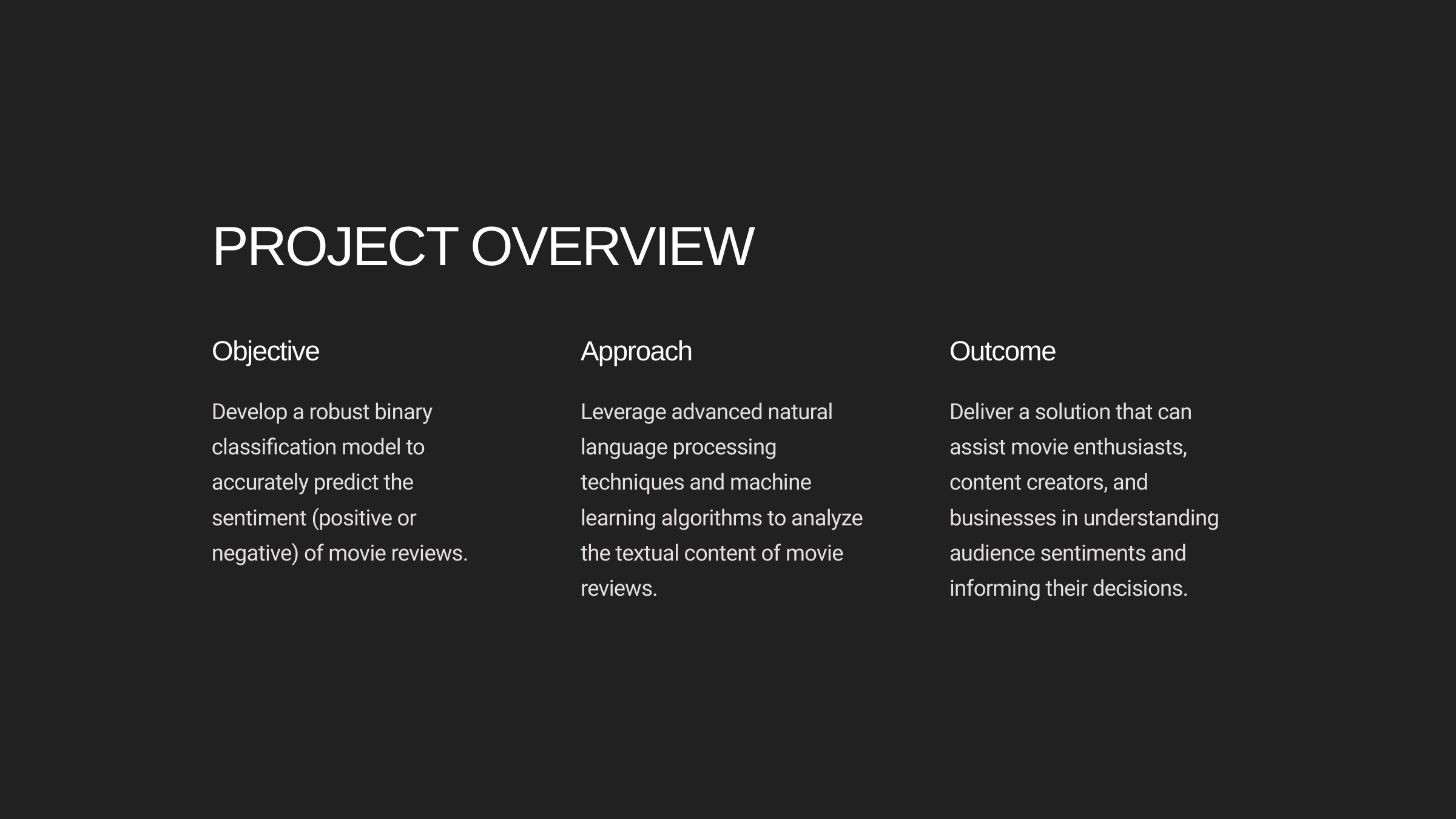

PROJECT OVERVIEW
Objective
Approach
Outcome
Develop a robust binary classification model to accurately predict the sentiment (positive or negative) of movie reviews.
Leverage advanced natural language processing techniques and machine learning algorithms to analyze the textual content of movie reviews.
Deliver a solution that can assist movie enthusiasts, content creators, and businesses in understanding audience sentiments and informing their decisions.